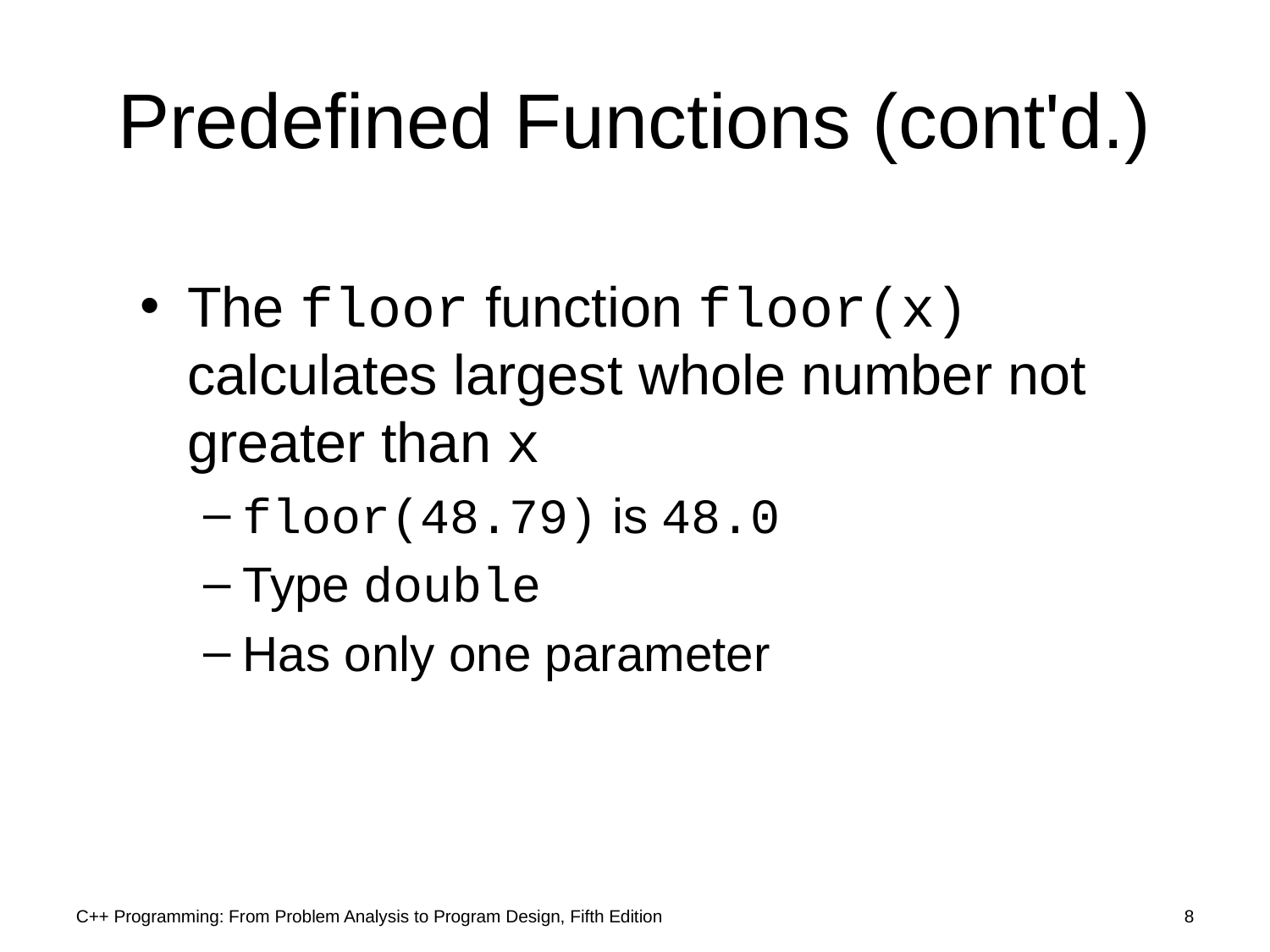

# Predefined Functions (cont'd.)
The floor function floor(x) calculates largest whole number not greater than x
floor(48.79) is 48.0
Type double
Has only one parameter